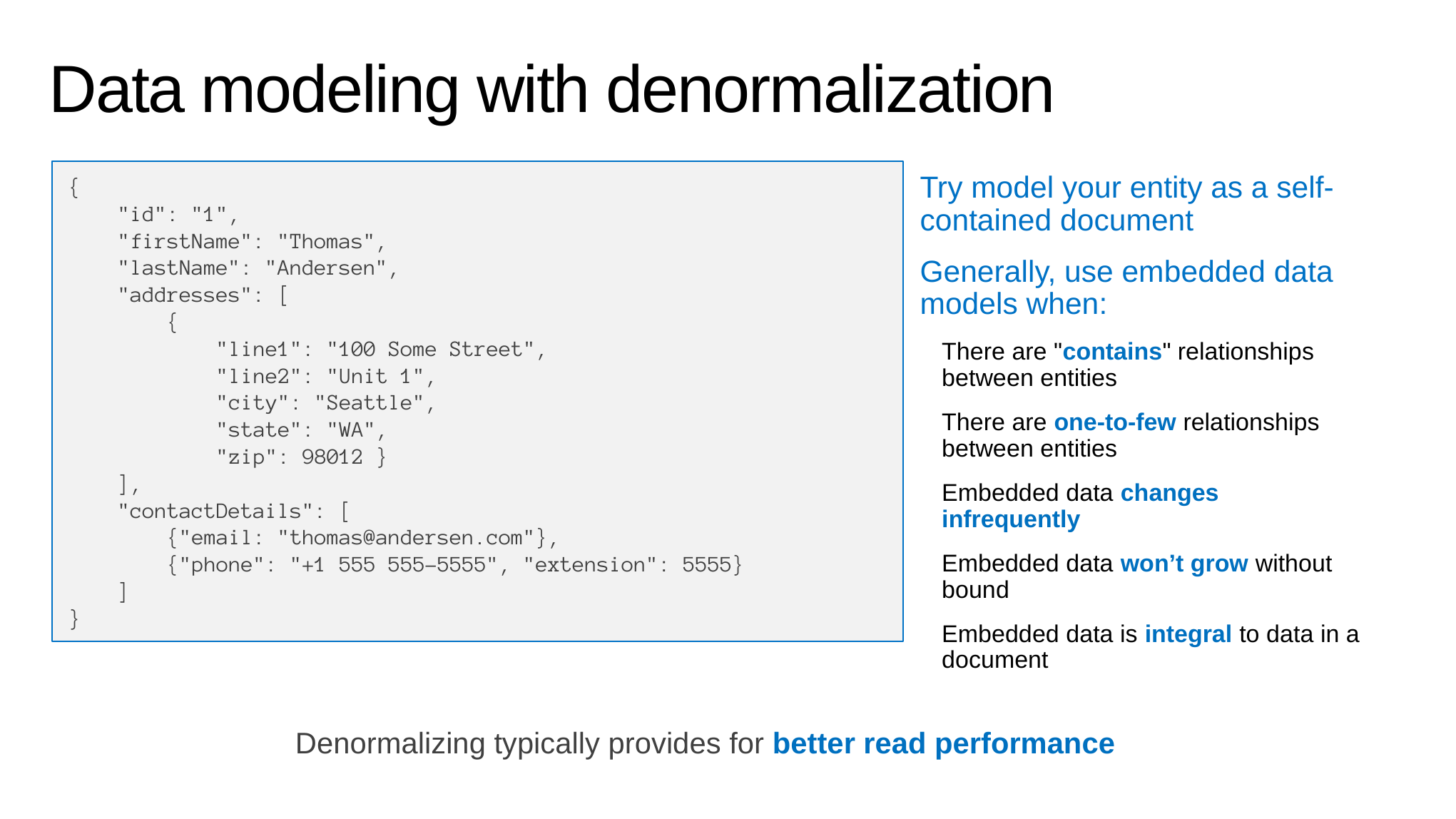

# Data modeling with denormalization
Try model your entity as a self-contained document
Generally, use embedded data models when:
There are "contains" relationships between entities
There are one-to-few relationships between entities
Embedded data changes infrequently
Embedded data won’t grow without bound
Embedded data is integral to data in a document

{
    "id": "1",
    "firstName": "Thomas",
    "lastName": "Andersen",
    "addresses": [
        {
            "line1": "100 Some Street",
            "line2": "Unit 1",
            "city": "Seattle",
            "state": "WA",
            "zip": 98012 }
    ],
    "contactDetails": [
        {"email: "thomas@andersen.com"},
        {"phone": "+1 555 555-5555", "extension": 5555}
    ]
}
Denormalizing typically provides for better read performance